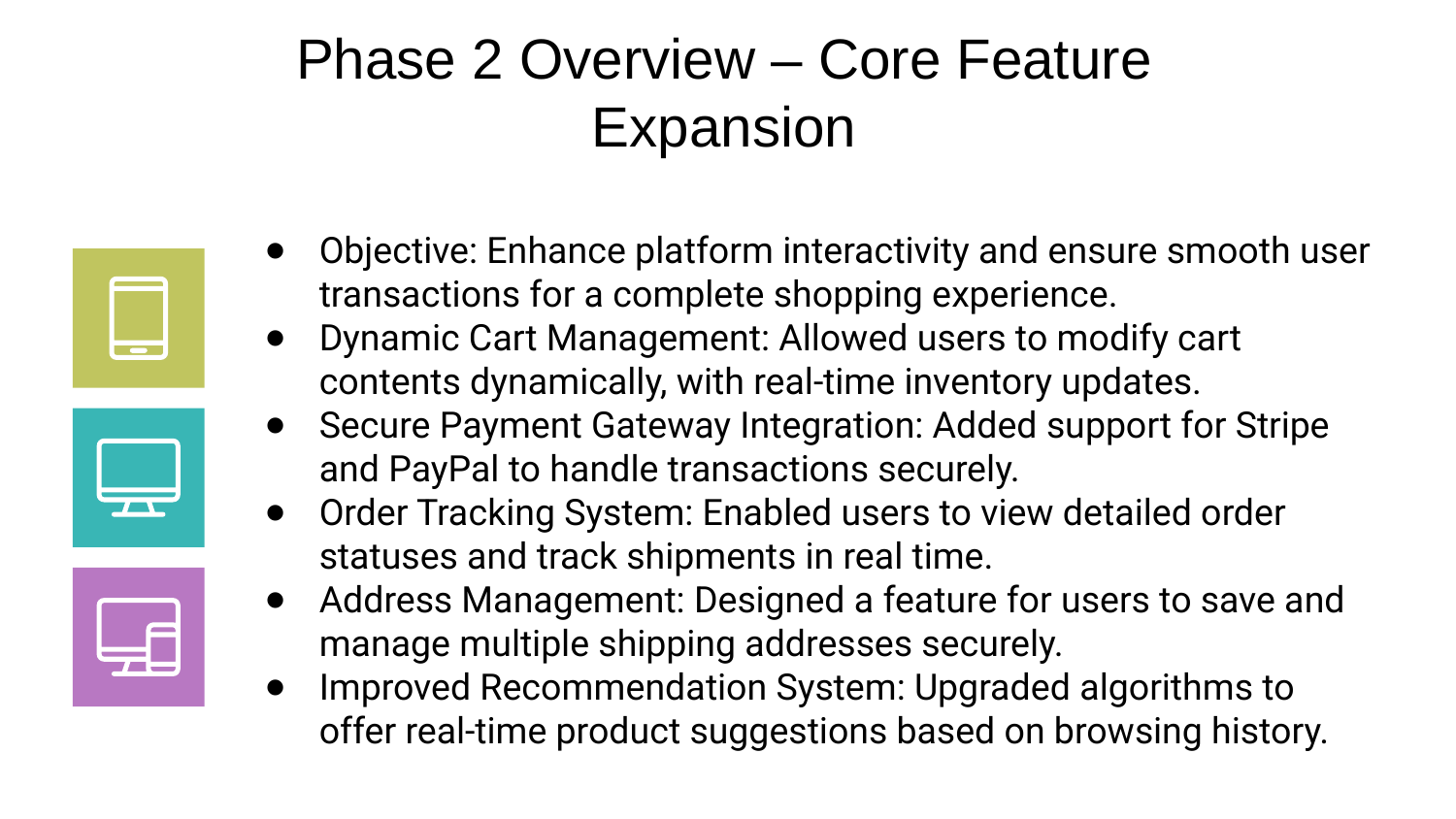

# Phase 2 Overview – Core Feature Expansion
Objective: Enhance platform interactivity and ensure smooth user transactions for a complete shopping experience.
Dynamic Cart Management: Allowed users to modify cart contents dynamically, with real-time inventory updates.
Secure Payment Gateway Integration: Added support for Stripe and PayPal to handle transactions securely.
Order Tracking System: Enabled users to view detailed order statuses and track shipments in real time.
Address Management: Designed a feature for users to save and manage multiple shipping addresses securely.
Improved Recommendation System: Upgraded algorithms to offer real-time product suggestions based on browsing history.